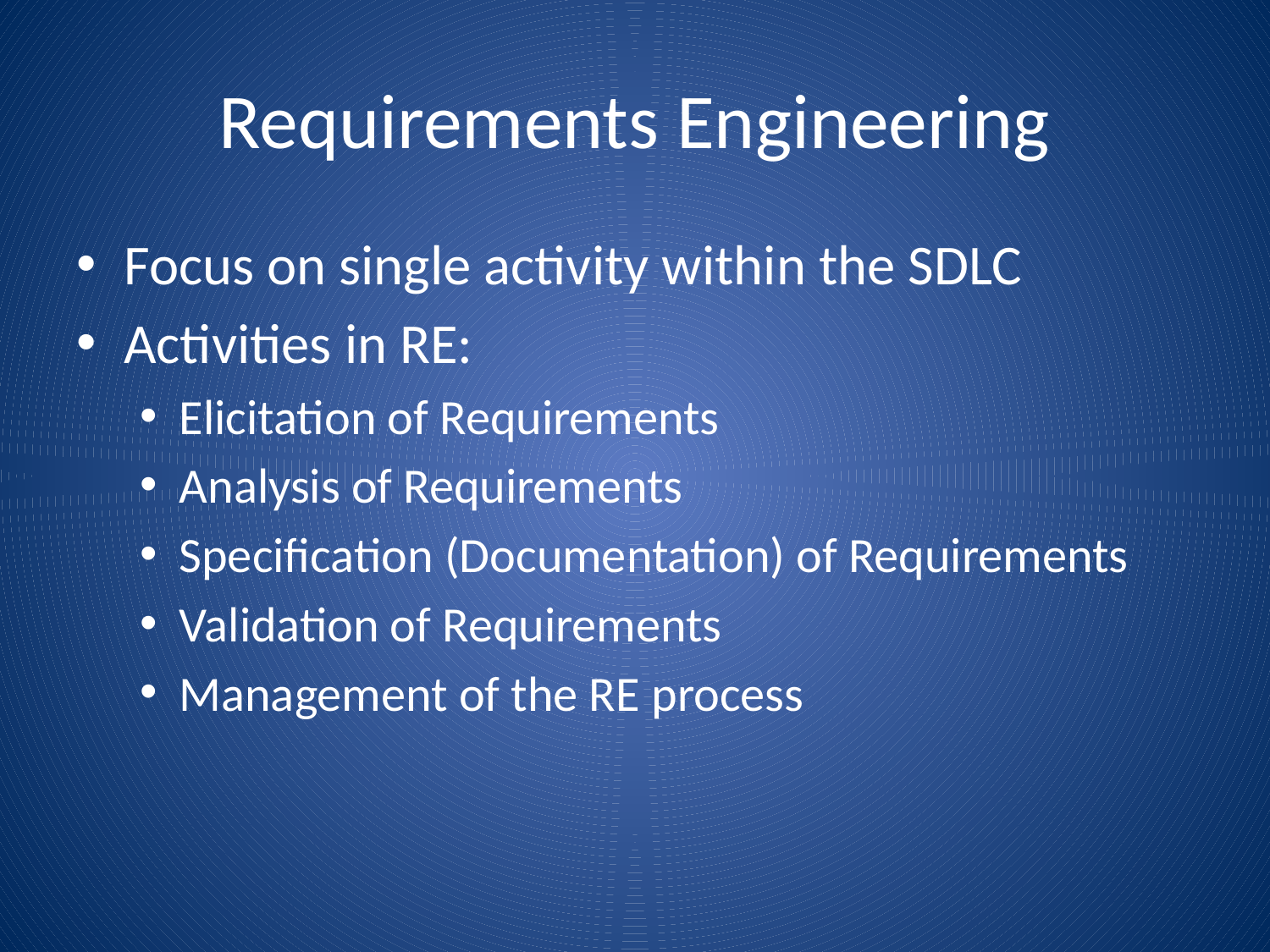

# Requirements Engineering
Focus on single activity within the SDLC
Activities in RE:
Elicitation of Requirements
Analysis of Requirements
Specification (Documentation) of Requirements
Validation of Requirements
Management of the RE process